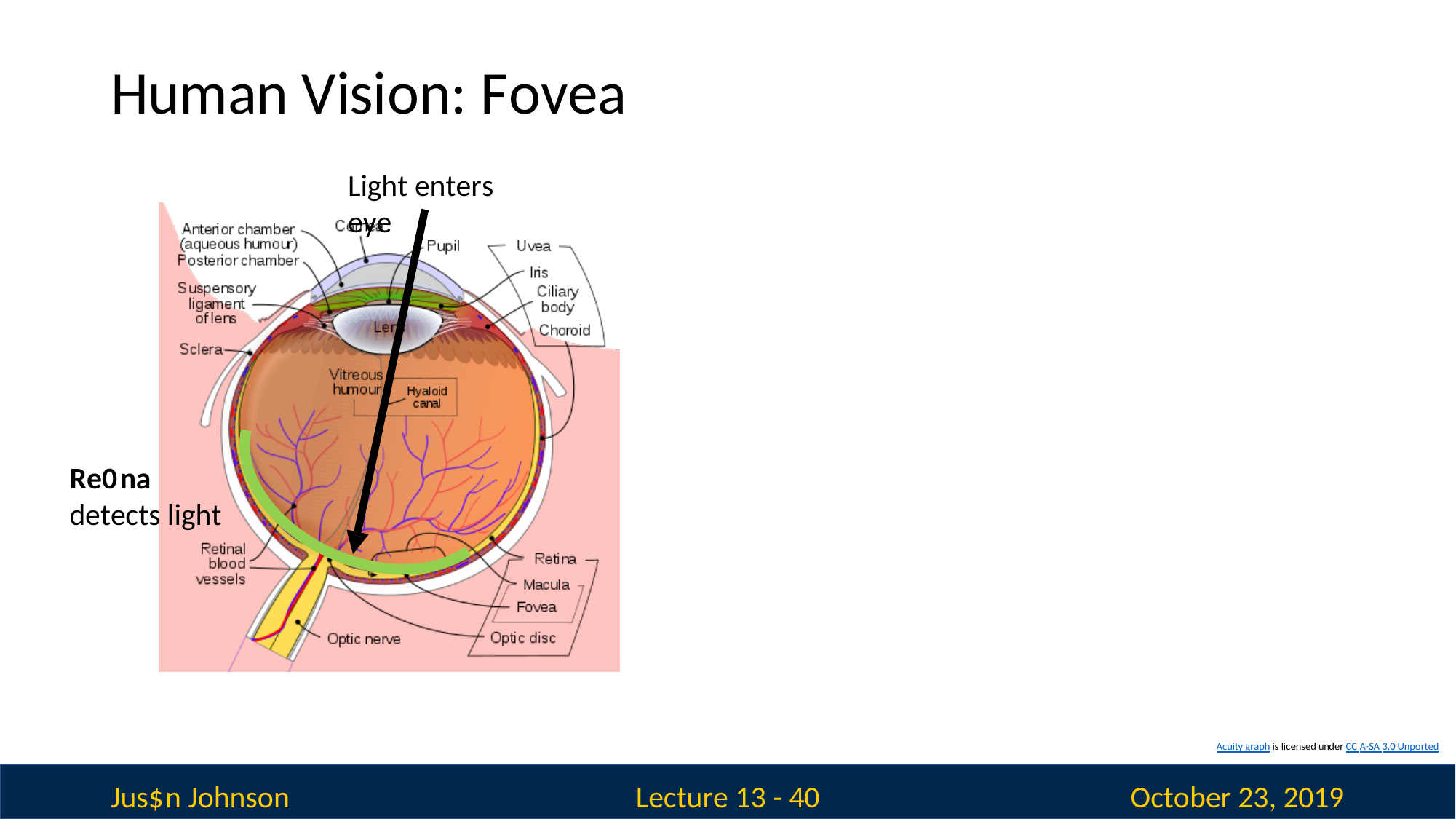

# Human Vision: Fovea
Light enters eye

Re0na
detects light
Acuity graph is licensed under CC A-SA 3.0 Unported
Jus$n Johnson
October 23, 2019
Lecture 13 - 40